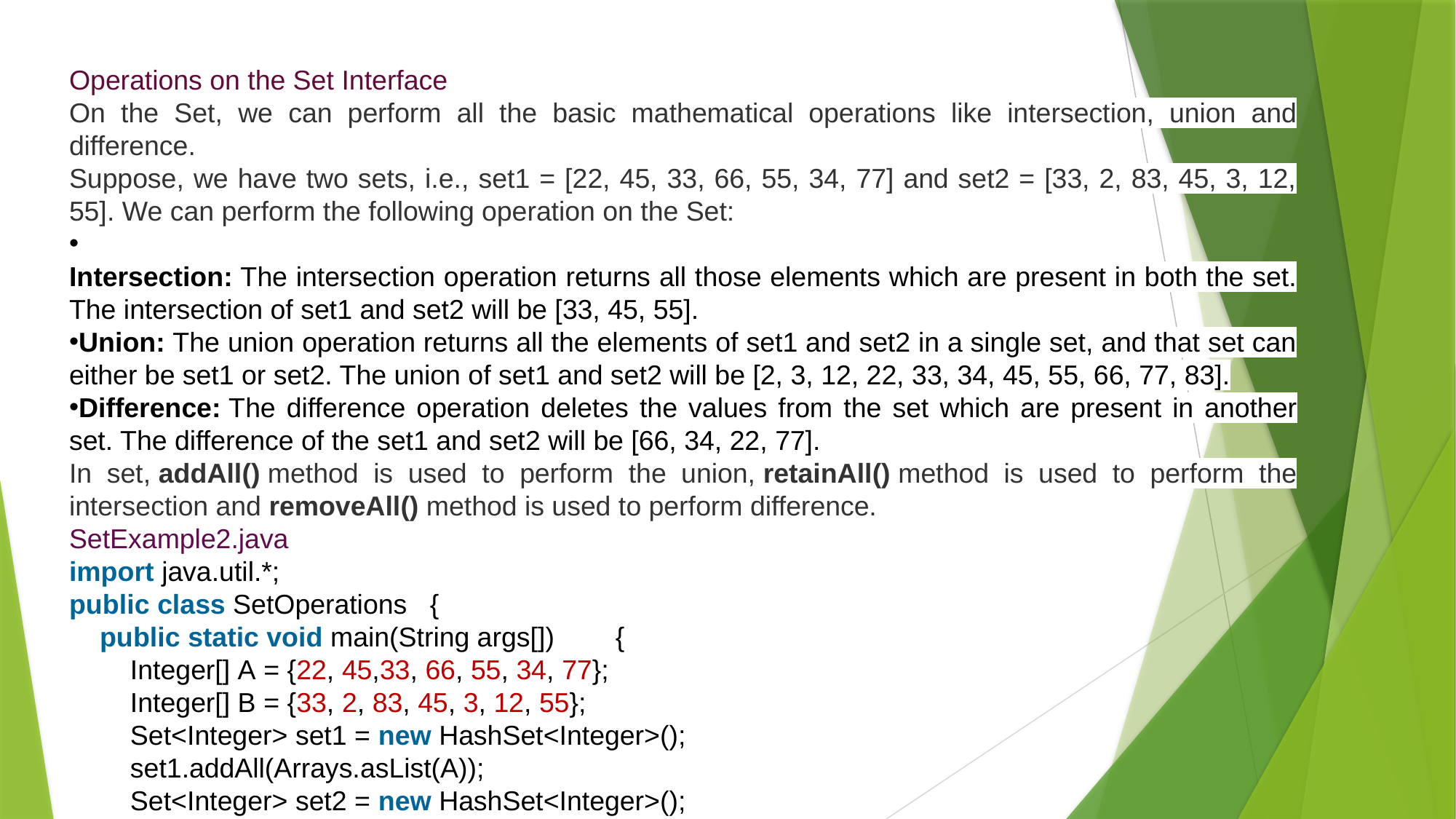

Operations on the Set Interface
On the Set, we can perform all the basic mathematical operations like intersection, union and difference.
Suppose, we have two sets, i.e., set1 = [22, 45, 33, 66, 55, 34, 77] and set2 = [33, 2, 83, 45, 3, 12, 55]. We can perform the following operation on the Set:
Intersection: The intersection operation returns all those elements which are present in both the set. The intersection of set1 and set2 will be [33, 45, 55].
Union: The union operation returns all the elements of set1 and set2 in a single set, and that set can either be set1 or set2. The union of set1 and set2 will be [2, 3, 12, 22, 33, 34, 45, 55, 66, 77, 83].
Difference: The difference operation deletes the values from the set which are present in another set. The difference of the set1 and set2 will be [66, 34, 22, 77].
In set, addAll() method is used to perform the union, retainAll() method is used to perform the intersection and removeAll() method is used to perform difference.
SetExample2.java
import java.util.*;
public class SetOperations   {
    public static void main(String args[])        {
        Integer[] A = {22, 45,33, 66, 55, 34, 77};
        Integer[] B = {33, 2, 83, 45, 3, 12, 55};
        Set<Integer> set1 = new HashSet<Integer>();
        set1.addAll(Arrays.asList(A));
        Set<Integer> set2 = new HashSet<Integer>();
        set2.addAll(Arrays.asList(B));